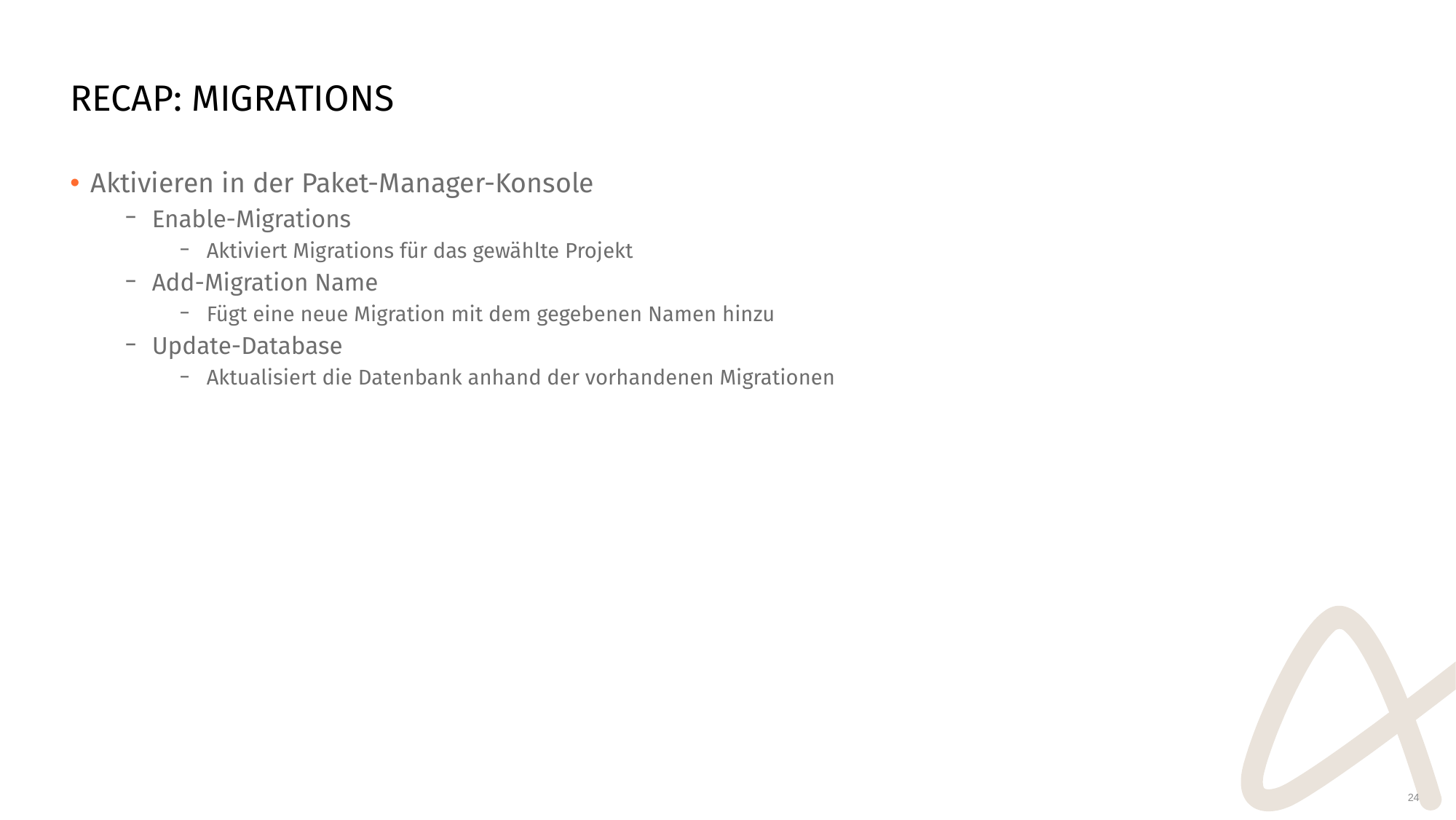

# Recap: Migrations
Aktivieren in der Paket-Manager-Konsole
Enable-Migrations
Aktiviert Migrations für das gewählte Projekt
Add-Migration Name
Fügt eine neue Migration mit dem gegebenen Namen hinzu
Update-Database
Aktualisiert die Datenbank anhand der vorhandenen Migrationen
24